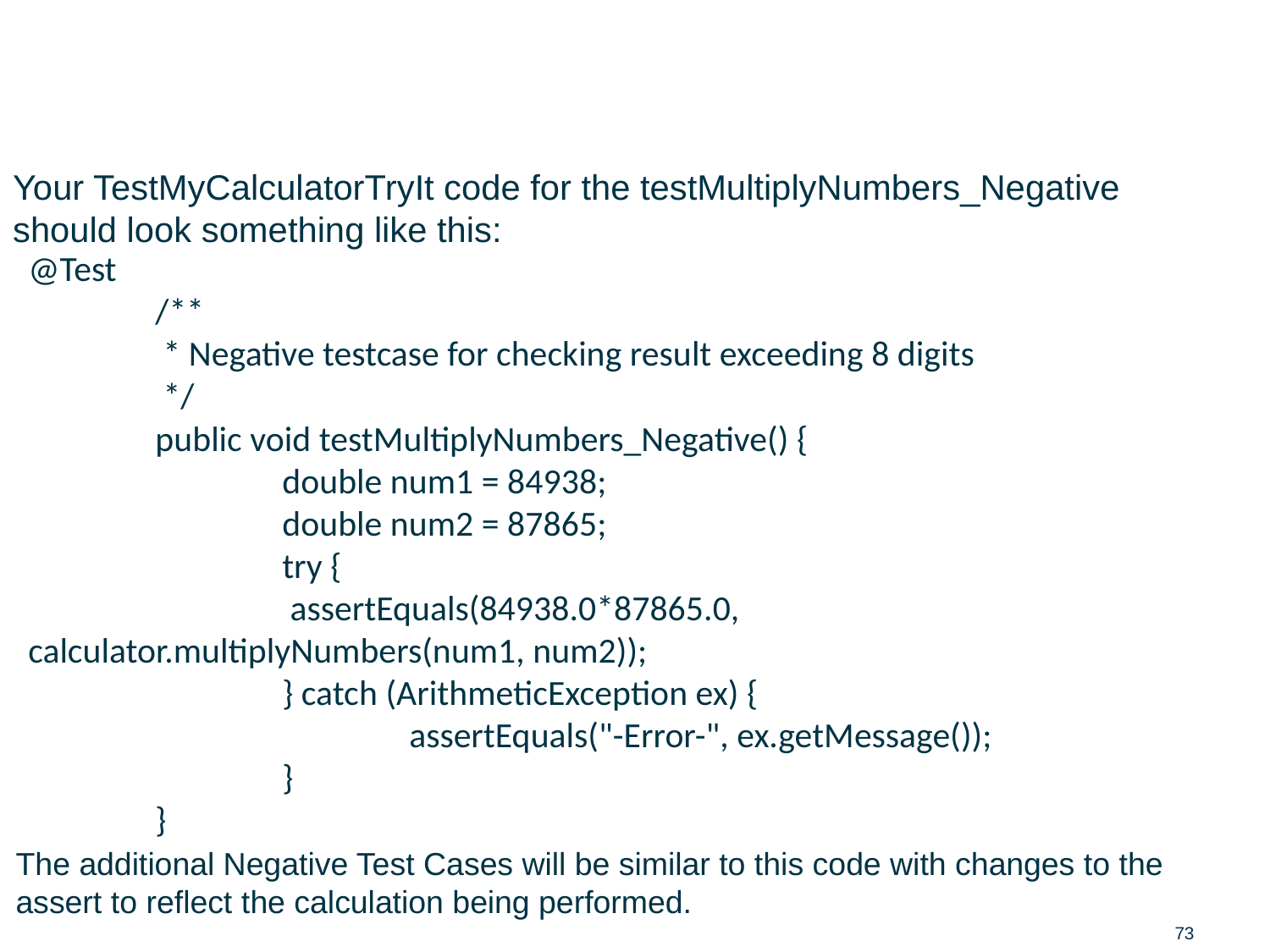

# JUnit Test  Creation / Execution Solution: ADVANCED
Your TestMyCalculatorTryIt code for the testMultiplyNumbers_Negative should look something like this:

@Test
	/**
	 * Negative testcase for checking result exceeding 8 digits
	 */
	public void testMultiplyNumbers_Negative() {
		double num1 = 84938;
		double num2 = 87865;
		try {
		 assertEquals(84938.0*87865.0,      calculator.multiplyNumbers(num1, num2));
		} catch (ArithmeticException ex) {
			assertEquals("-Error-", ex.getMessage());
		}
	}
The additional Negative Test Cases will be similar to this code with changes to the assert to reflect the calculation being performed.
73